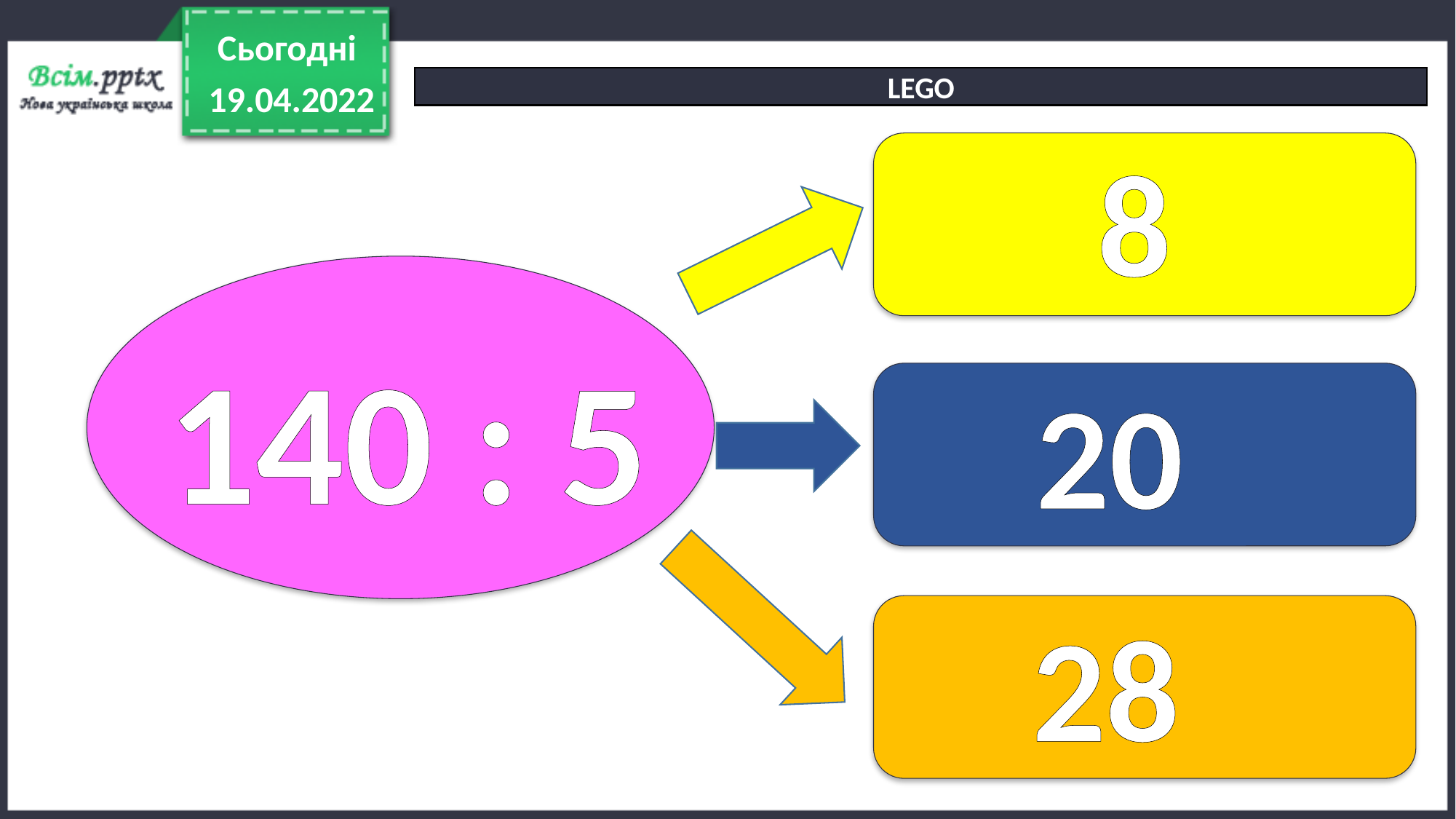

Сьогодні
LEGO
19.04.2022
8

140 : 5
20

28